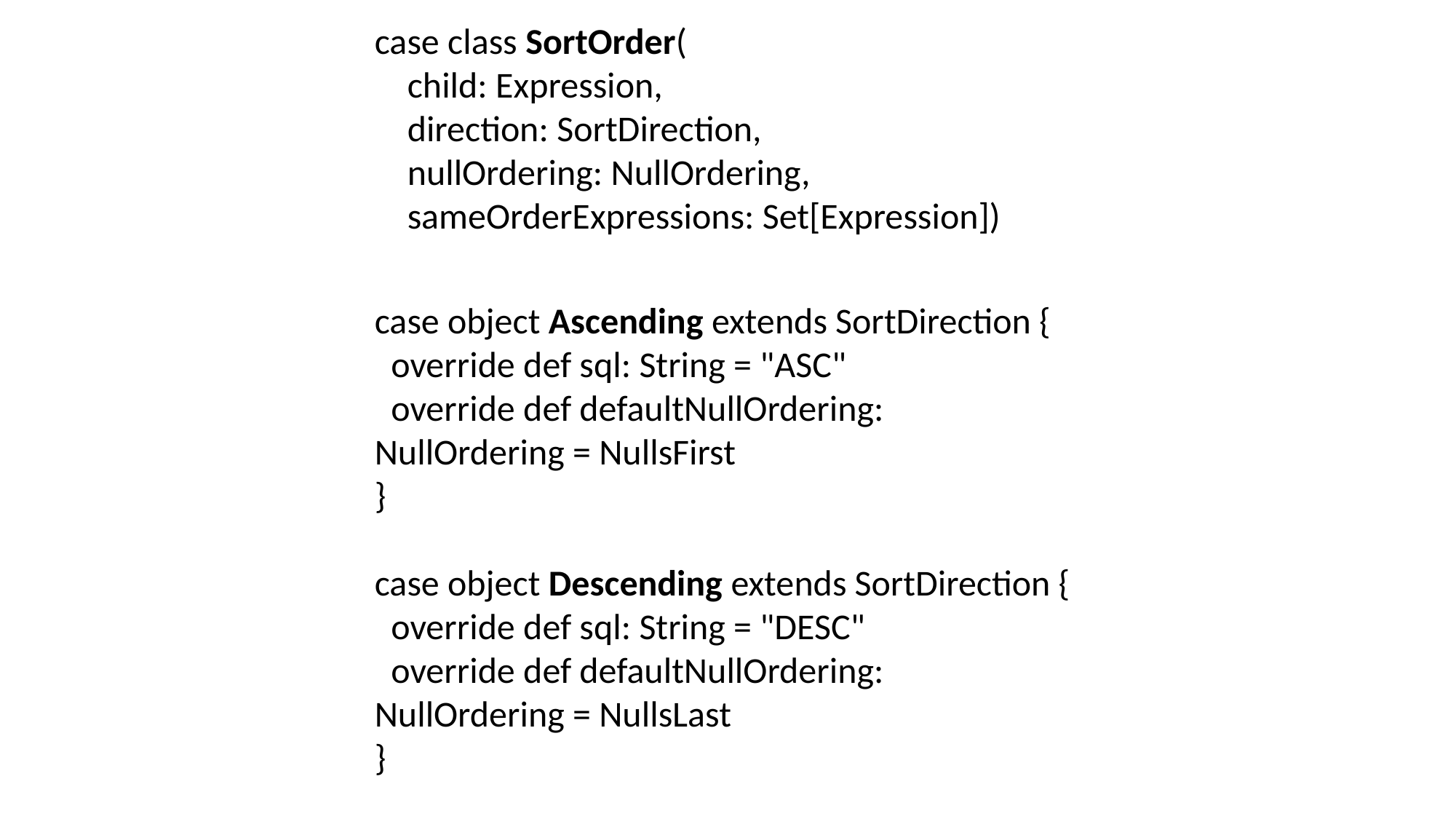

case class SortOrder(
    child: Expression,
    direction: SortDirection,
    nullOrdering: NullOrdering,
    sameOrderExpressions: Set[Expression])
case object Ascending extends SortDirection {
  override def sql: String = "ASC"
  override def defaultNullOrdering: NullOrdering = NullsFirst
}

case object Descending extends SortDirection {
  override def sql: String = "DESC"
  override def defaultNullOrdering: NullOrdering = NullsLast
}